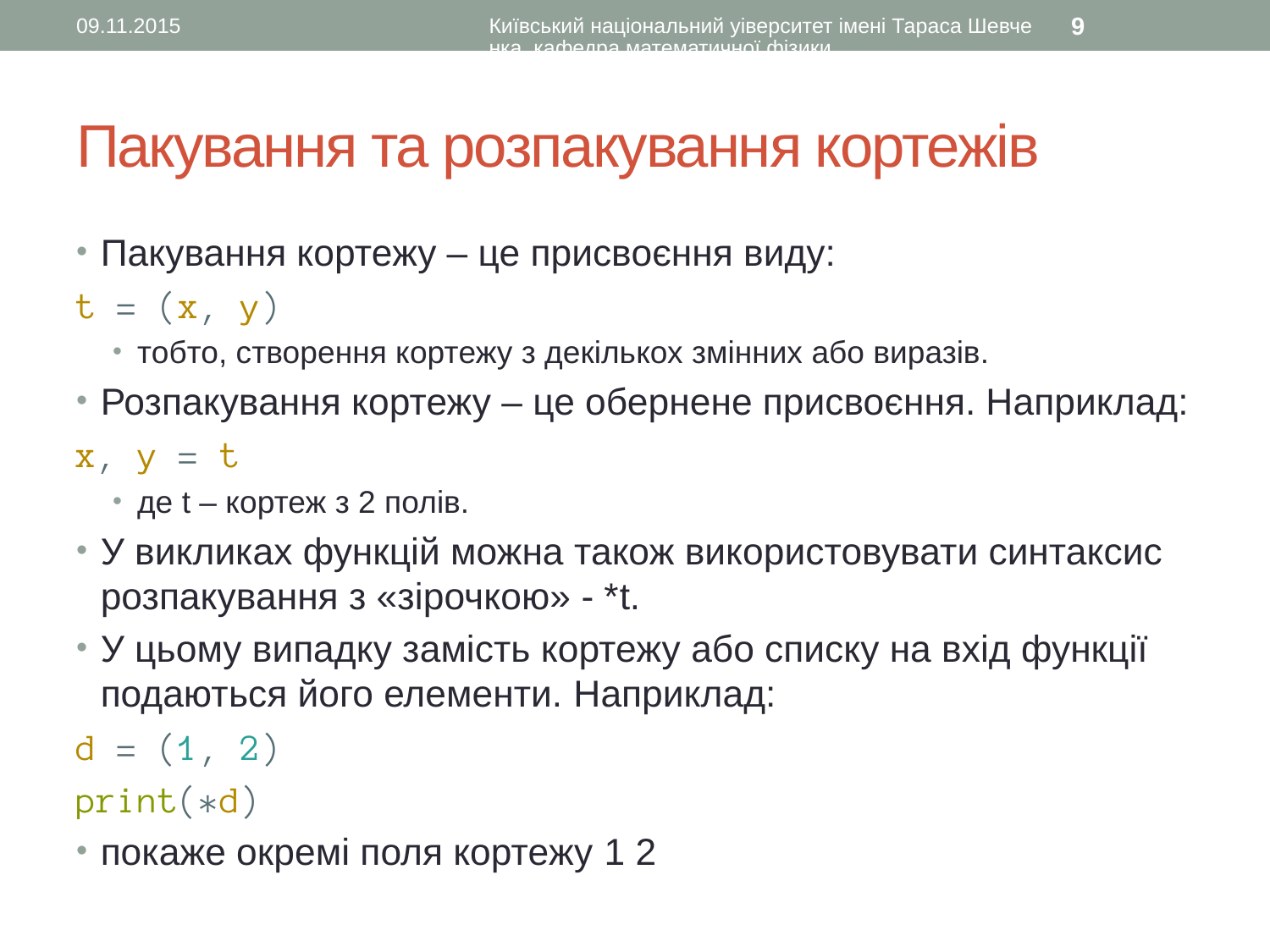

09.11.2015
Київський національний уіверситет імені Тараса Шевченка, кафедра математичної фізики
9
# Пакування та розпакування кортежів
Пакування кортежу – це присвоєння виду:
t = (x, y)
тобто, створення кортежу з декількох змінних або виразів.
Розпакування кортежу – це обернене присвоєння. Наприклад:
x, y = t
де t – кортеж з 2 полів.
У викликах функцій можна також використовувати синтаксис розпакування з «зірочкою» - *t.
У цьому випадку замість кортежу або списку на вхід функції подаються його елементи. Наприклад:
d = (1, 2)
print(*d)
покаже окремі поля кортежу 1 2